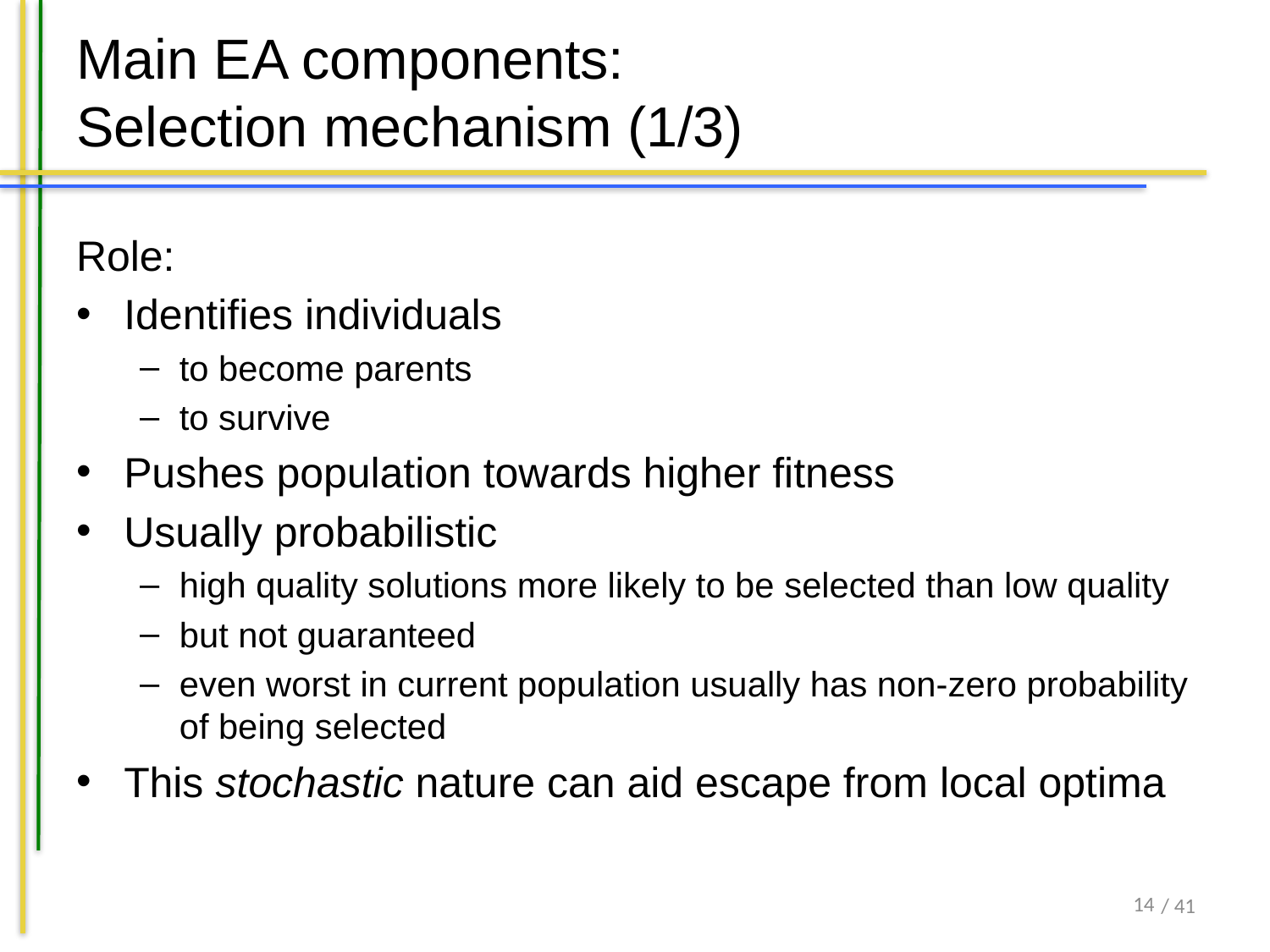

# Main EA components: Selection mechanism (1/3)
Role:
Identifies individuals
to become parents
to survive
Pushes population towards higher fitness
Usually probabilistic
high quality solutions more likely to be selected than low quality
but not guaranteed
even worst in current population usually has non-zero probability of being selected
This stochastic nature can aid escape from local optima
14